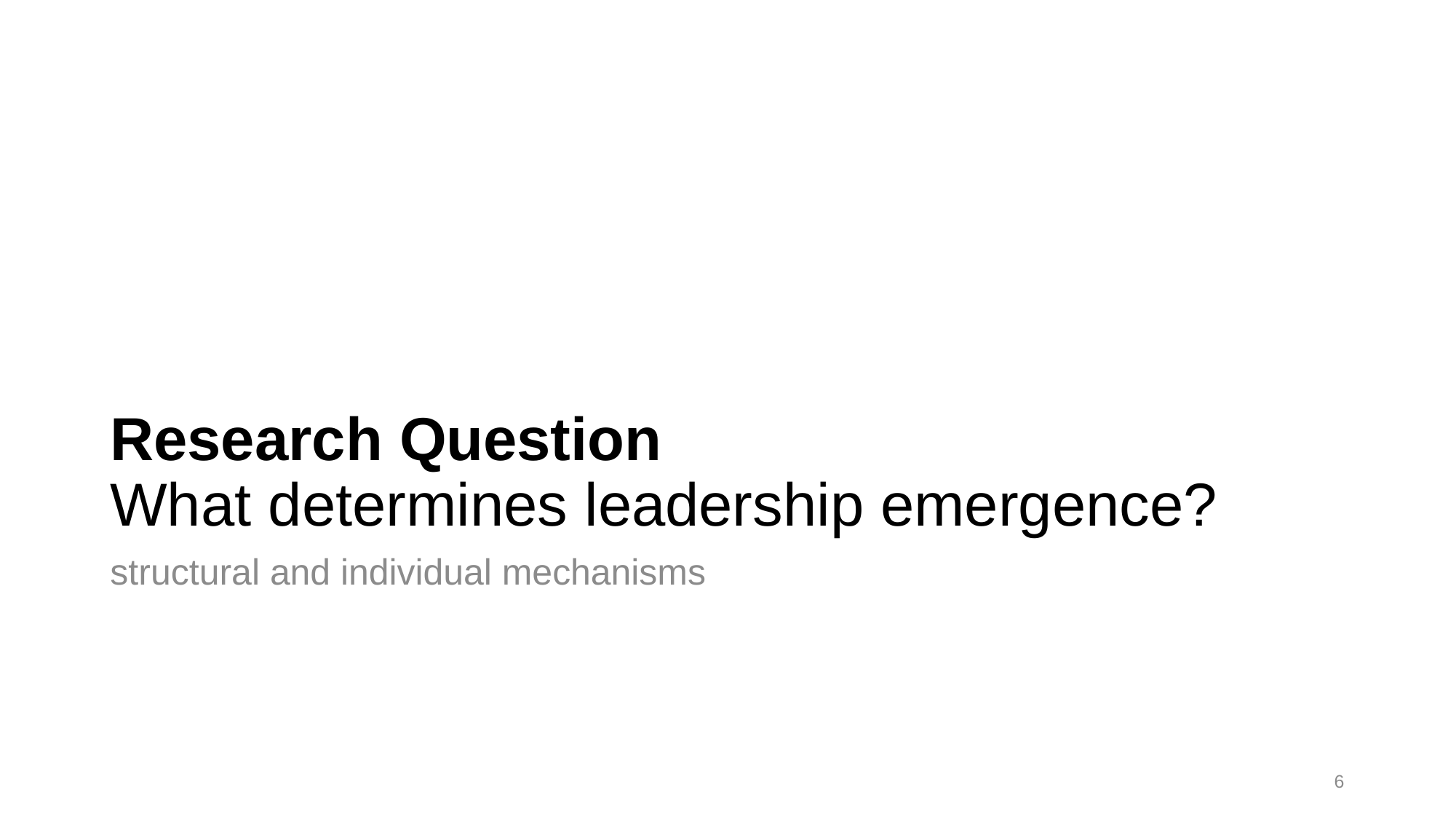

# Research Question What determines leadership emergence?
structural and individual mechanisms
6